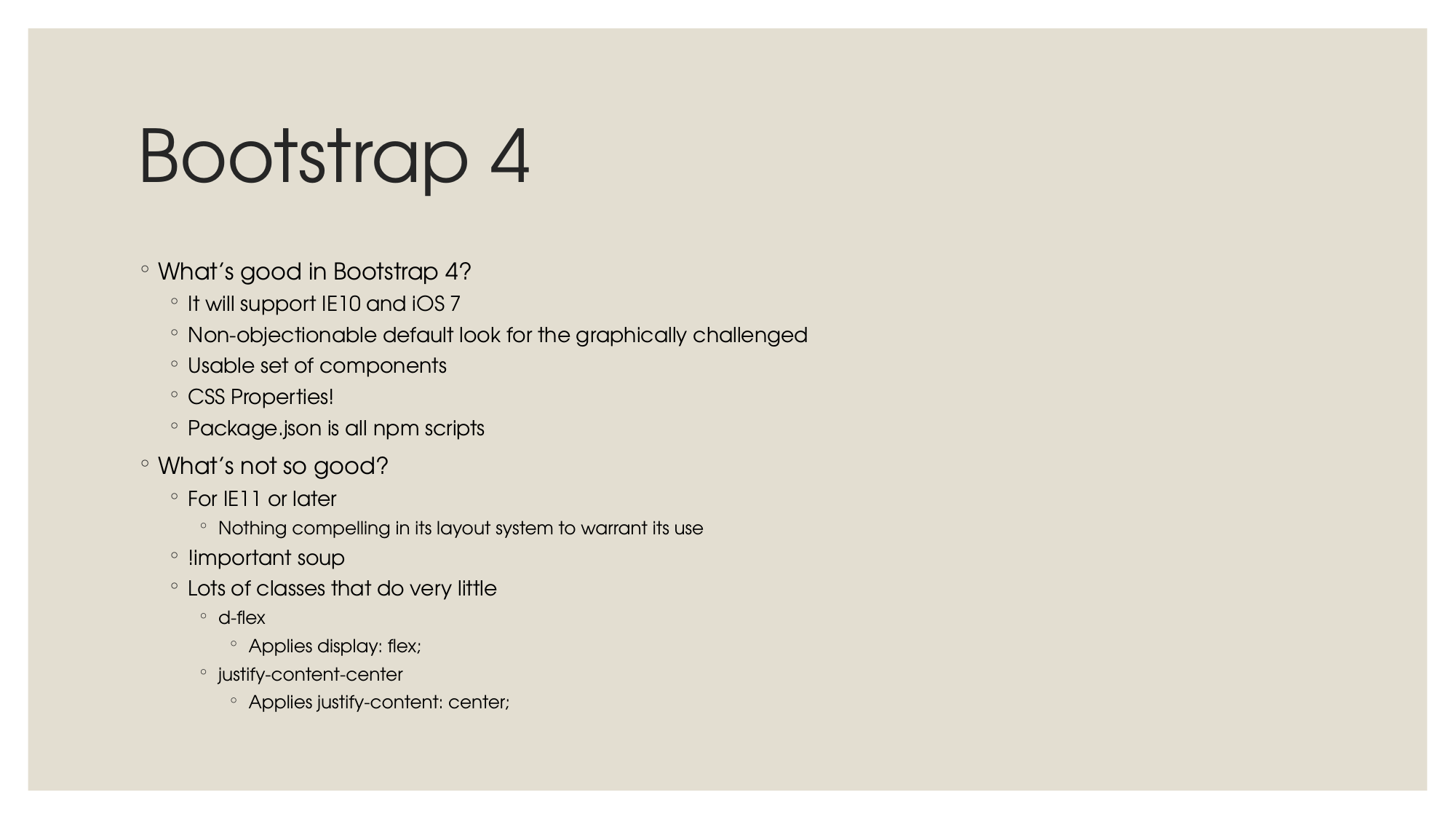

# Bootstrap 4
What’s good in Bootstrap 4?
It will support IE10 and iOS 7
Non-objectionable default look for the graphically challenged
Usable set of components
CSS Properties!
Package.json is all npm scripts
What’s not so good?
For IE11 or later
Nothing compelling in its layout system to warrant its use
!important soup
Lots of classes that do very little
d-flex
Applies display: flex;
justify-content-center
Applies justify-content: center;